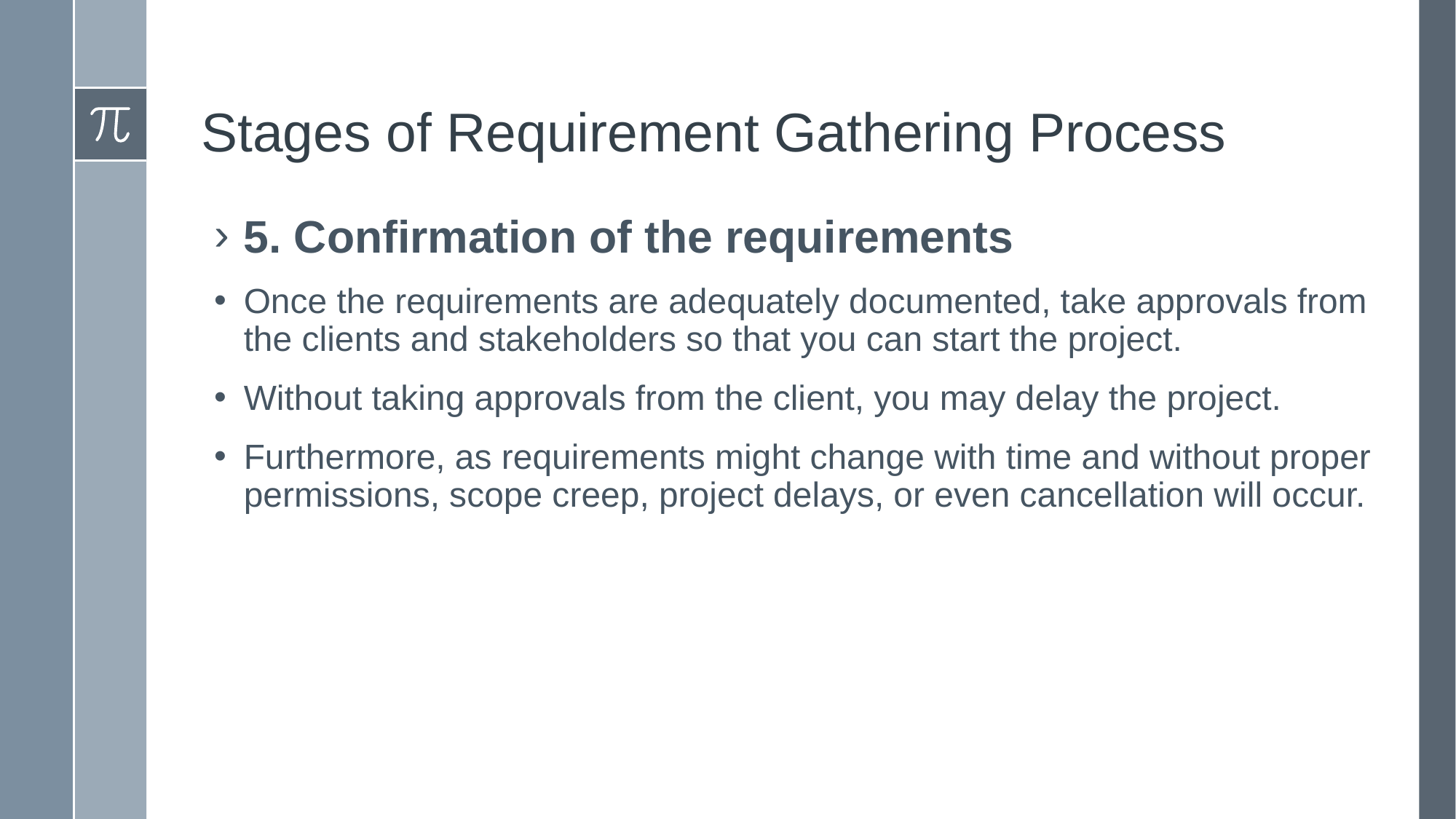

# Stages of Requirement Gathering Process
5. Confirmation of the requirements
Once the requirements are adequately documented, take approvals from the clients and stakeholders so that you can start the project.
﻿﻿Without taking approvals from the client, you may delay the project.
﻿﻿Furthermore, as requirements might change with time and without proper permissions, scope creep, project delays, or even cancellation will occur.